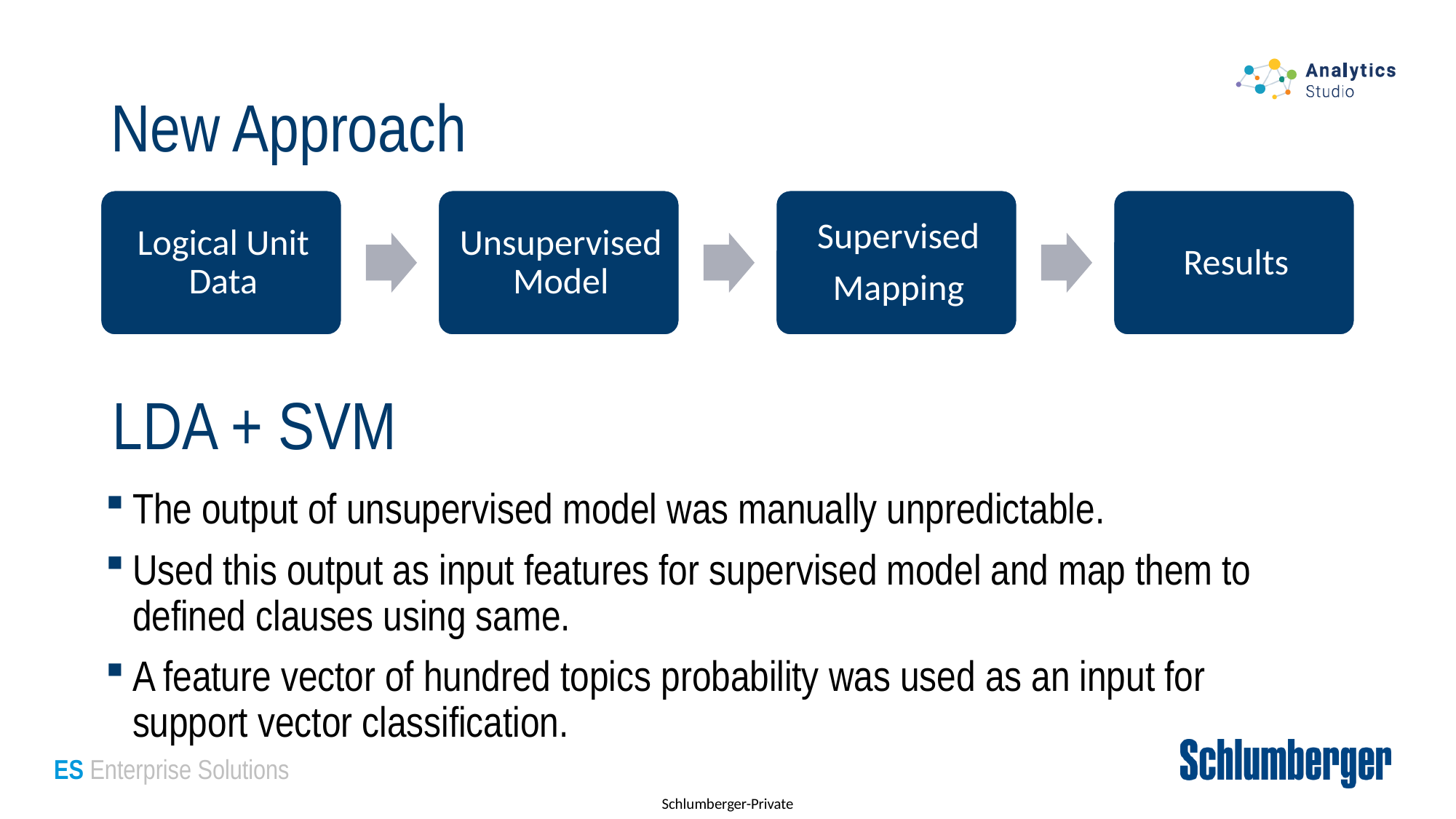

# New Approach
Logical Unit Data

Unsupervised Model

Supervised
Mapping

Results
LDA + SVM
The output of unsupervised model was manually unpredictable.
Used this output as input features for supervised model and map them to defined clauses using same.
A feature vector of hundred topics probability was used as an input for support vector classification.